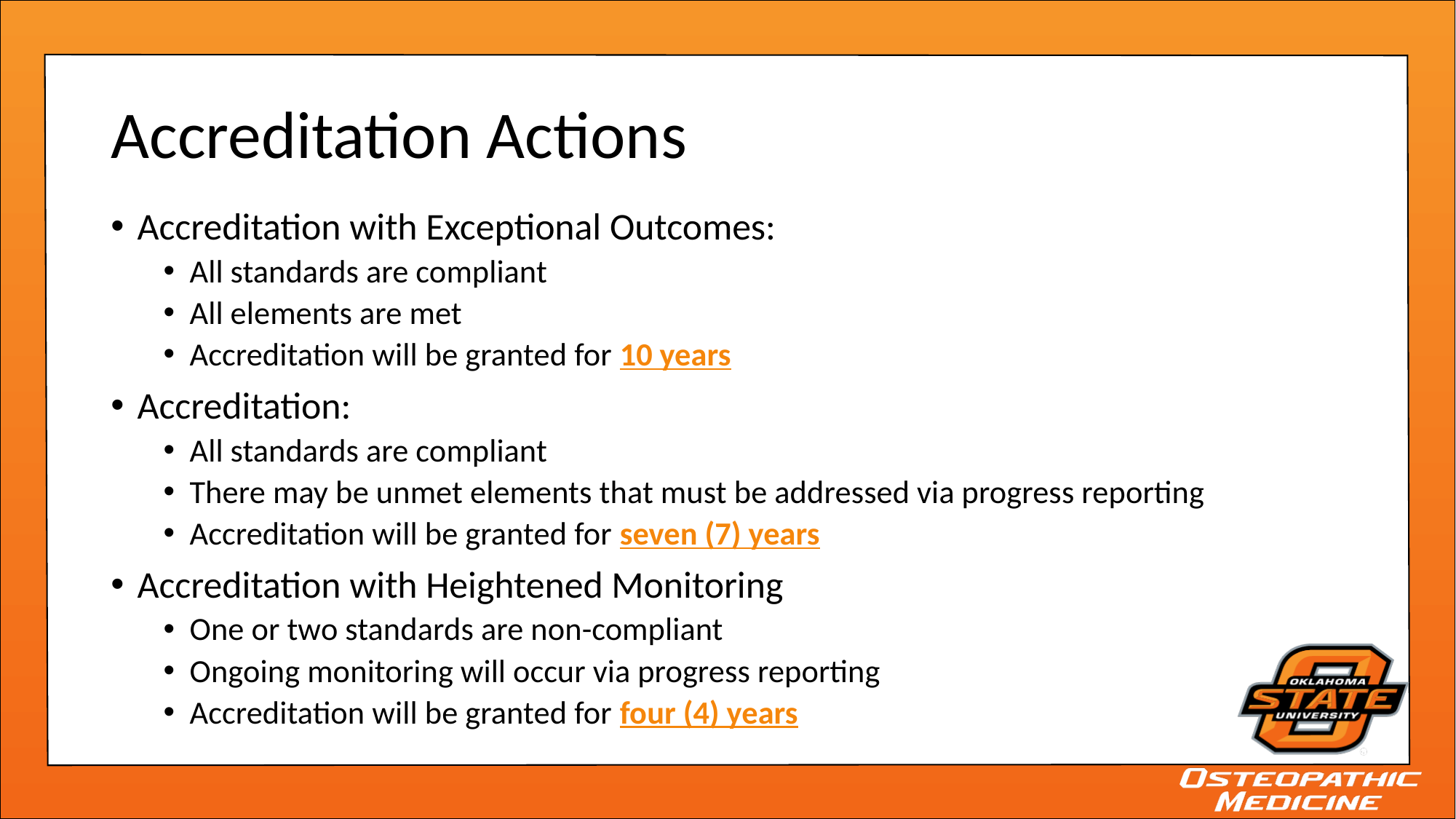

# Accreditation Actions
Accreditation with Exceptional Outcomes:
All standards are compliant
All elements are met
Accreditation will be granted for 10 years
Accreditation:
All standards are compliant
There may be unmet elements that must be addressed via progress reporting
Accreditation will be granted for seven (7) years
Accreditation with Heightened Monitoring
One or two standards are non-compliant
Ongoing monitoring will occur via progress reporting
Accreditation will be granted for four (4) years